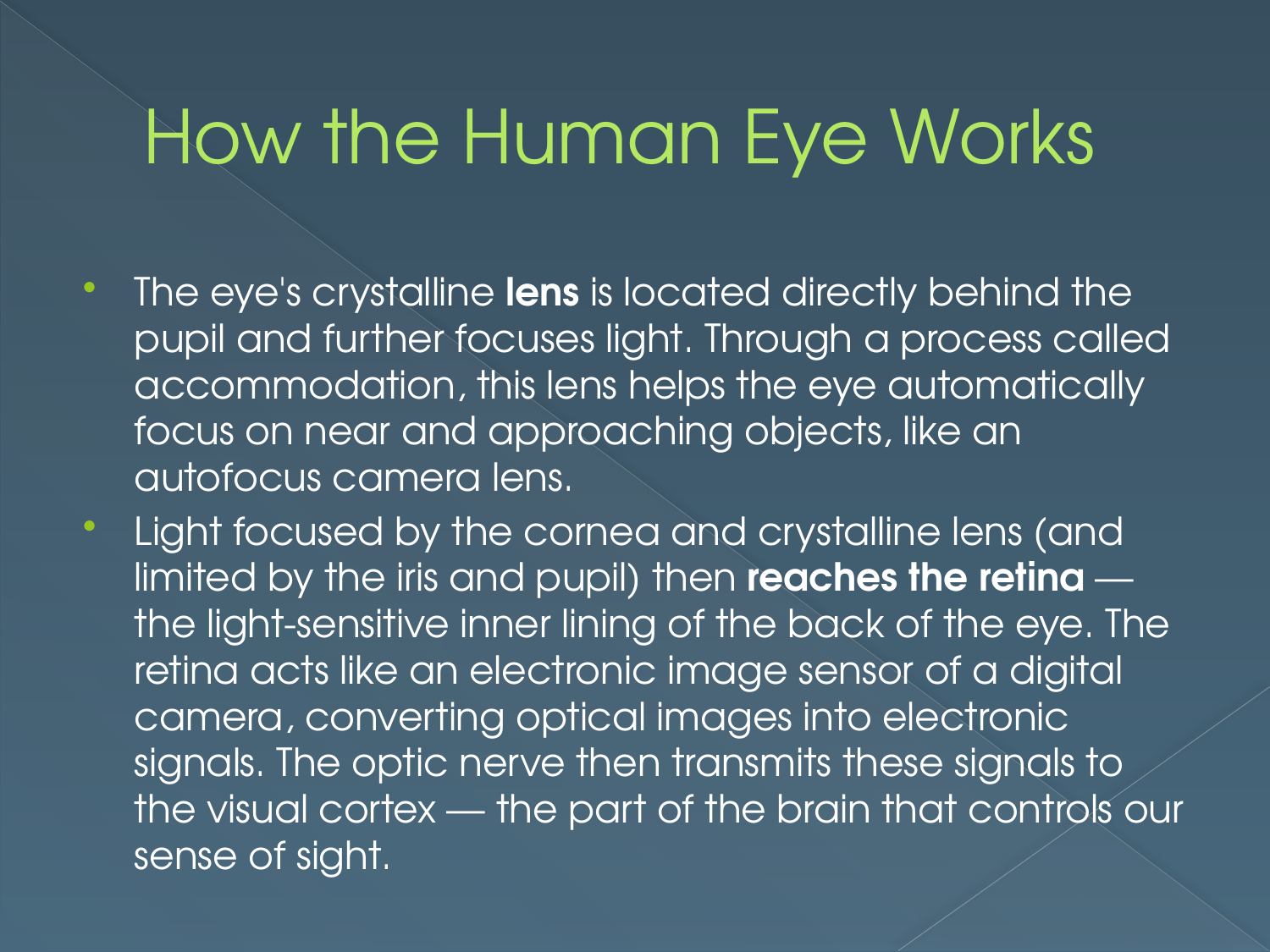

# How the Human Eye Works
The eye's crystalline lens is located directly behind the pupil and further focuses light. Through a process called accommodation, this lens helps the eye automatically focus on near and approaching objects, like an autofocus camera lens.
Light focused by the cornea and crystalline lens (and limited by the iris and pupil) then reaches the retina — the light-sensitive inner lining of the back of the eye. The retina acts like an electronic image sensor of a digital camera, converting optical images into electronic signals. The optic nerve then transmits these signals to the visual cortex — the part of the brain that controls our sense of sight.